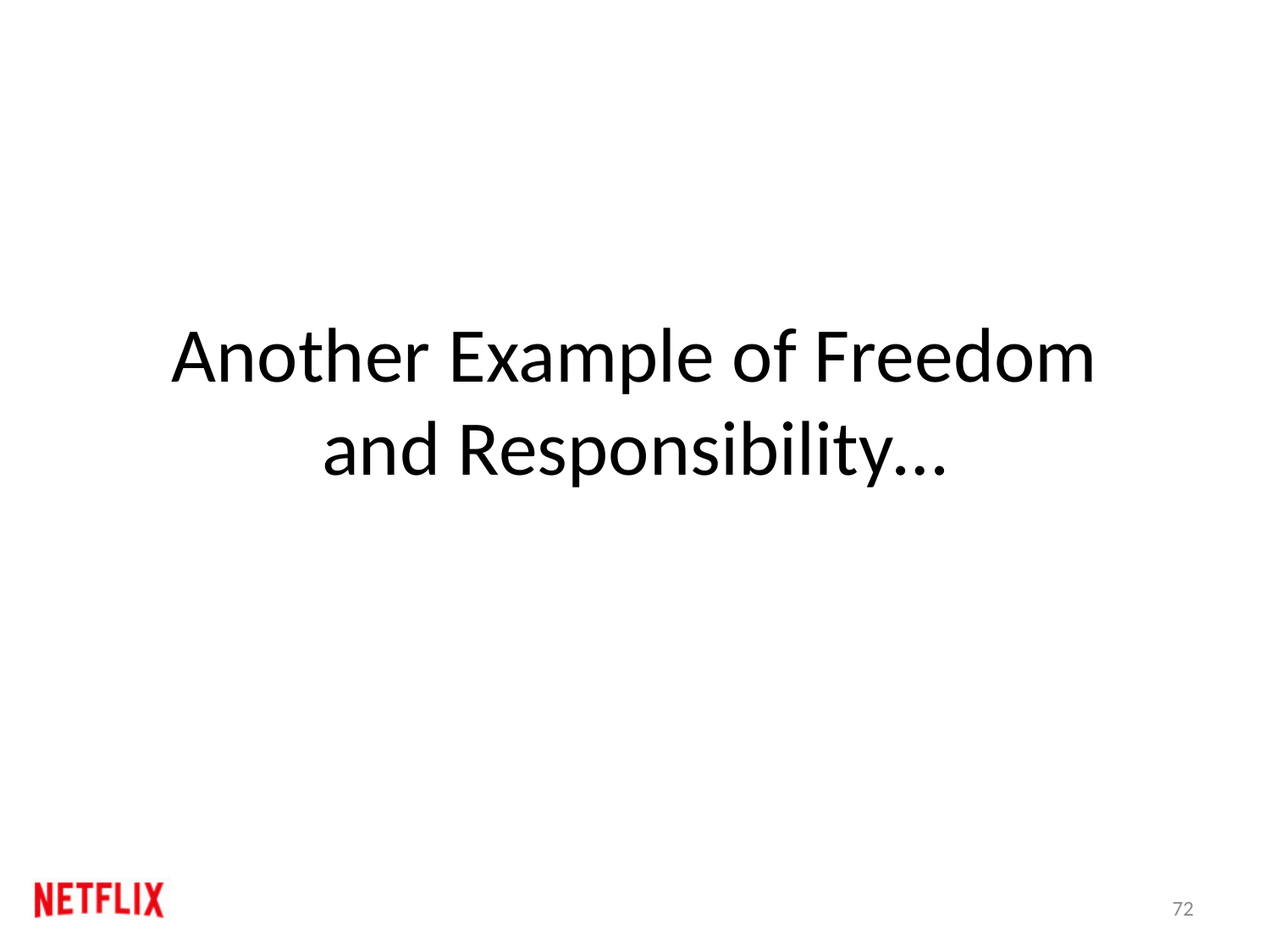

# Another Example of Freedom and Responsibility…
72